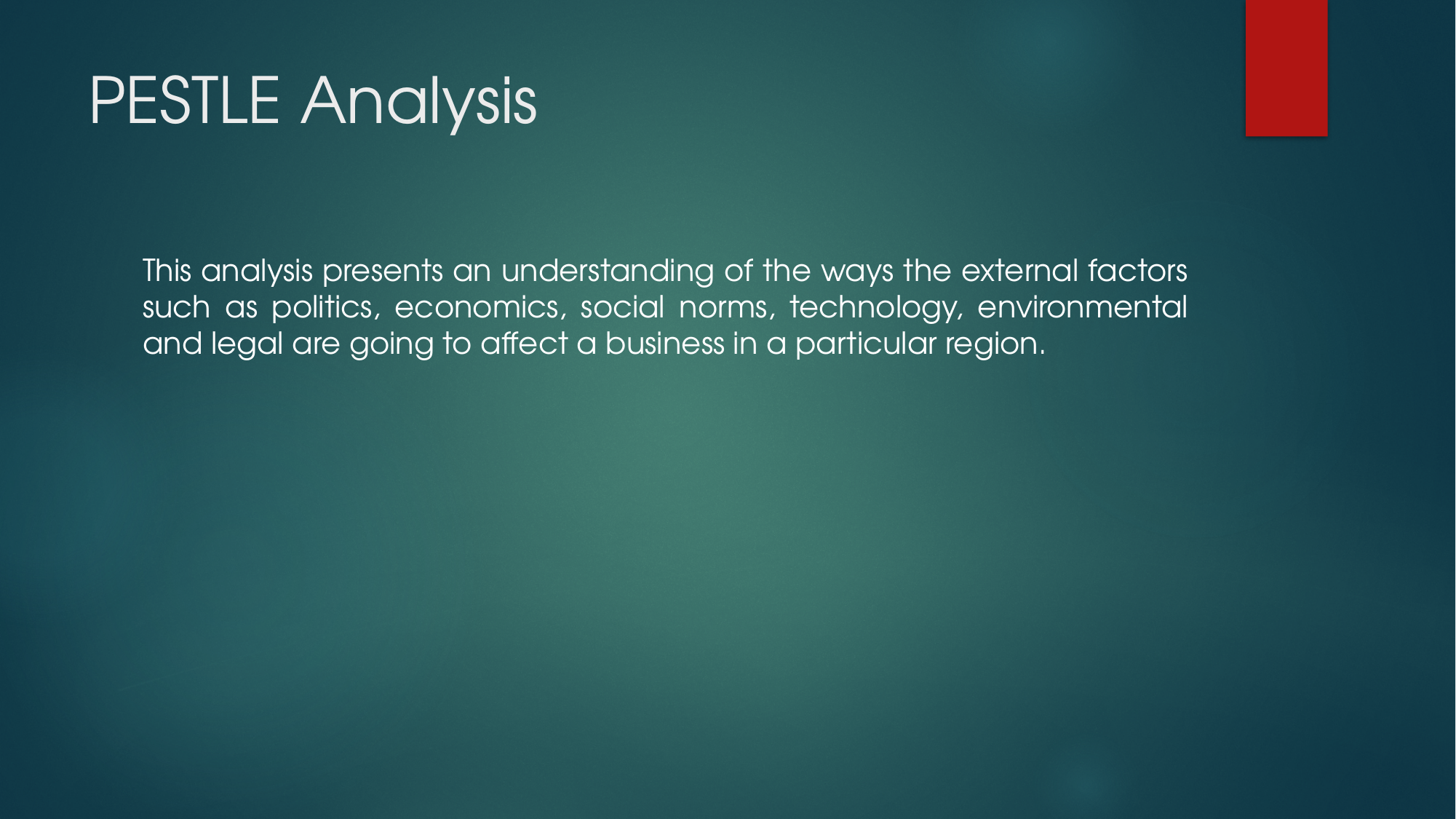

# PESTLE Analysis
This analysis presents an understanding of the ways the external factors such as politics, economics, social norms, technology, environmental and legal are going to affect a business in a particular region.